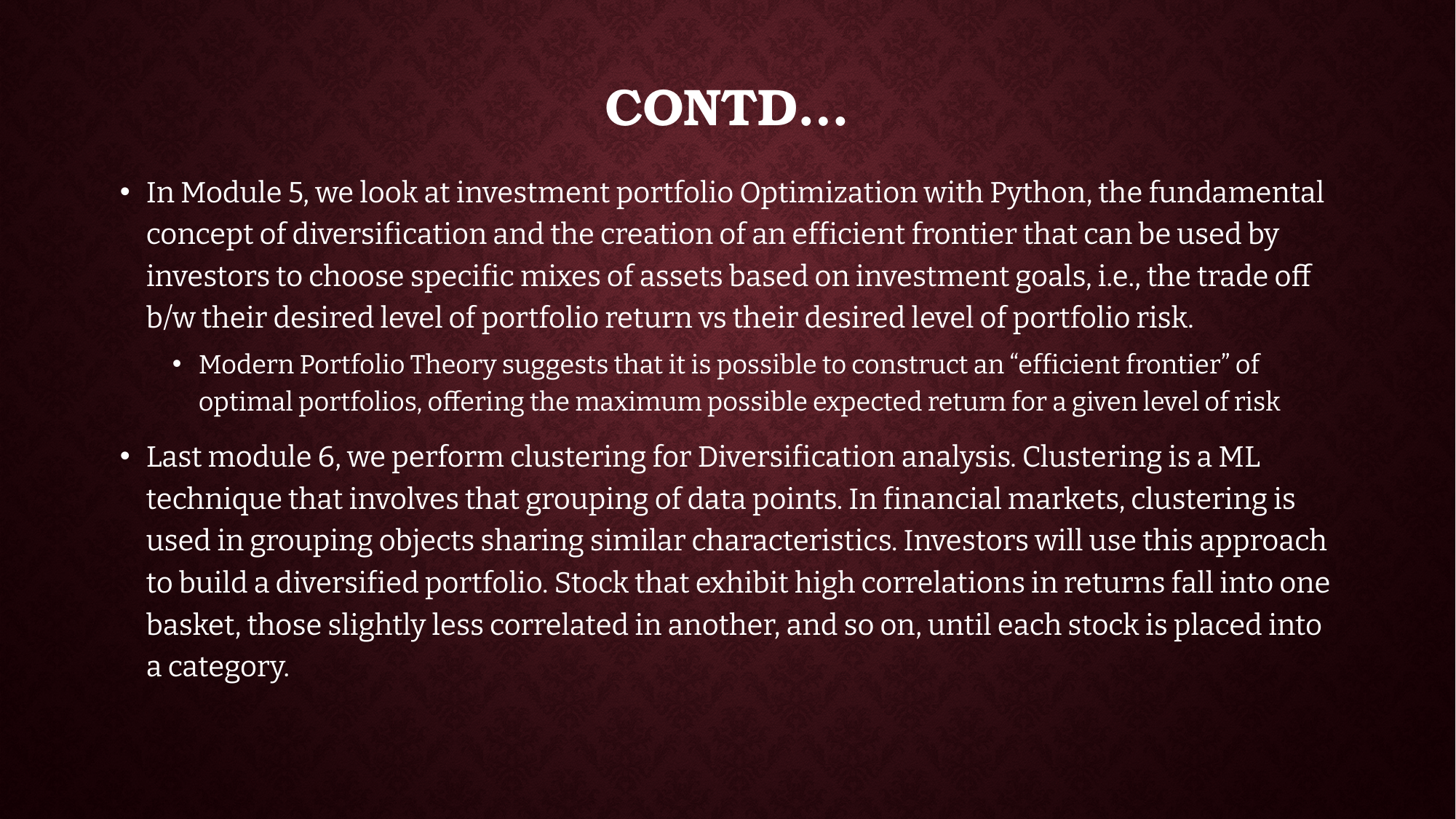

# Contd…
In Module 5, we look at investment portfolio Optimization with Python, the fundamental concept of diversification and the creation of an efficient frontier that can be used by investors to choose specific mixes of assets based on investment goals, i.e., the trade off b/w their desired level of portfolio return vs their desired level of portfolio risk.
Modern Portfolio Theory suggests that it is possible to construct an “efficient frontier” of optimal portfolios, offering the maximum possible expected return for a given level of risk
Last module 6, we perform clustering for Diversification analysis. Clustering is a ML technique that involves that grouping of data points. In financial markets, clustering is used in grouping objects sharing similar characteristics. Investors will use this approach to build a diversified portfolio. Stock that exhibit high correlations in returns fall into one basket, those slightly less correlated in another, and so on, until each stock is placed into a category.